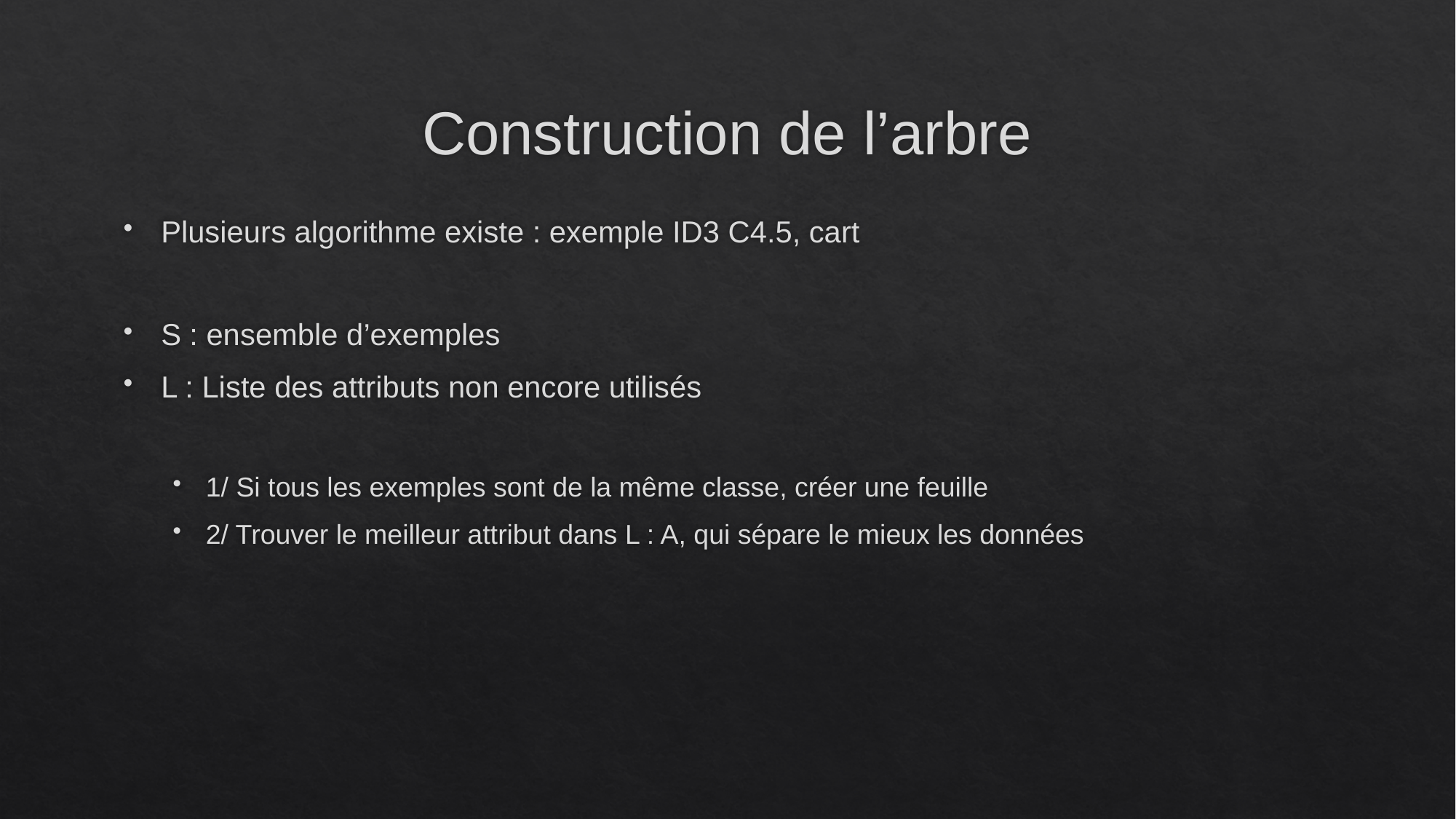

# Construction de l’arbre
Plusieurs algorithme existe : exemple ID3 C4.5, cart

S : ensemble d’exemples
L : Liste des attributs non encore utilisés

1/ Si tous les exemples sont de la même classe, créer une feuille
2/ Trouver le meilleur attribut dans L : A, qui sépare le mieux les données